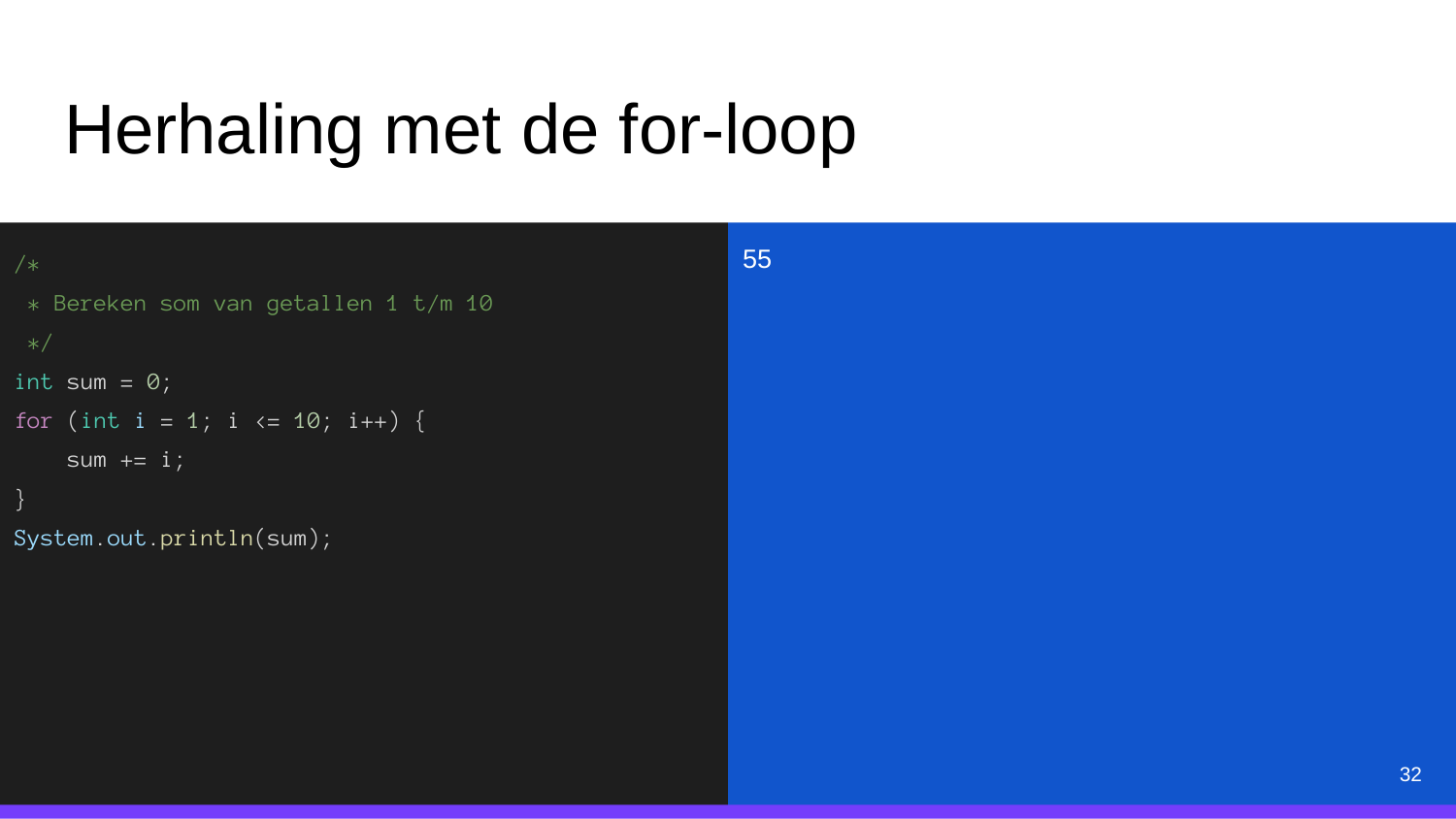

# Herhaling met de for-loop
55
/*
 * Bereken som van getallen 1 t/m 10
 */
int sum = 0;
for (int i = 1; i <= 10; i++) {
    sum += i;
}
System.out.println(sum);
32